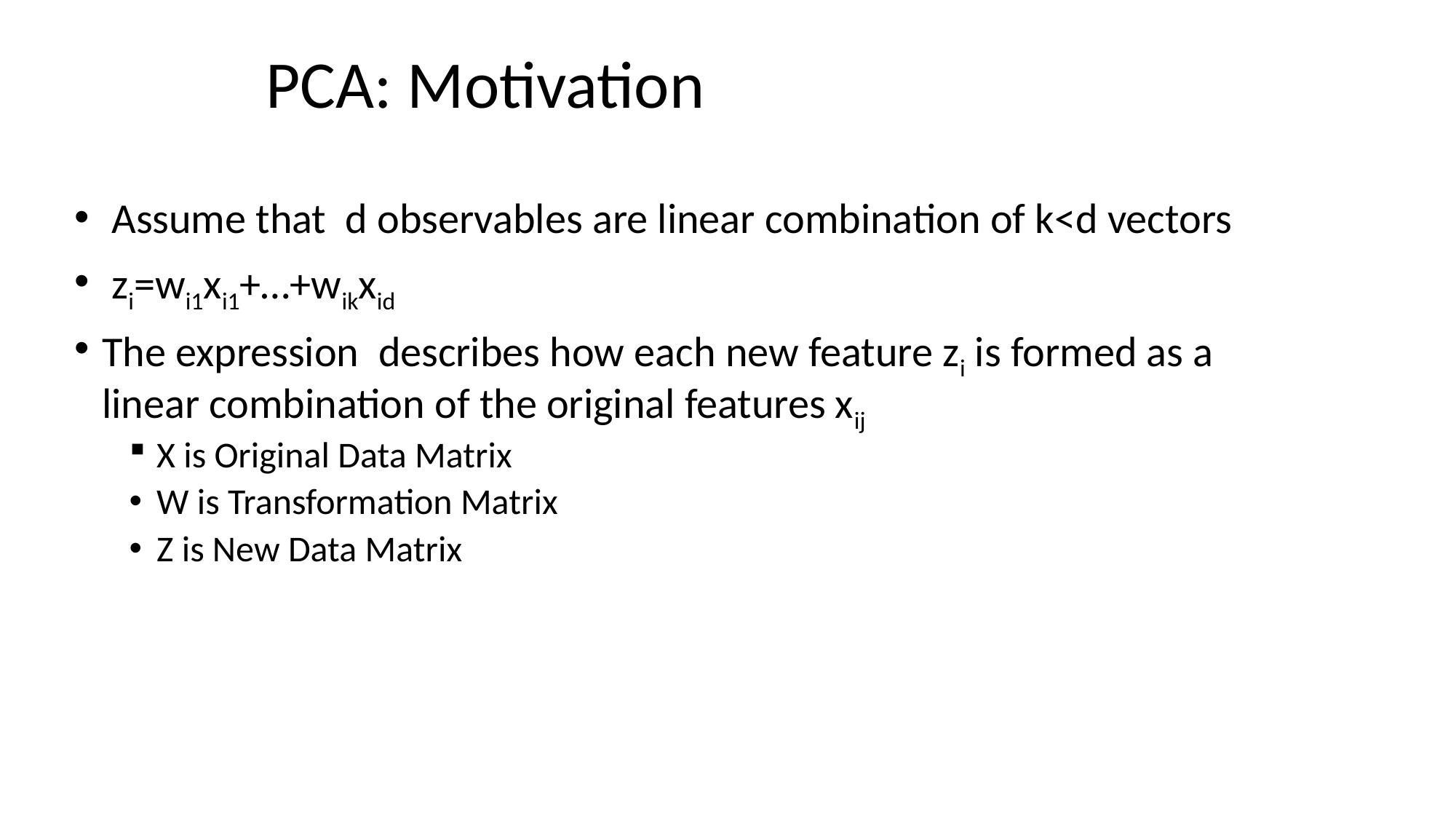

# PCA: Motivation
 Assume that  d observables are linear combination of k<d vectors
 zi=wi1xi1+…+wikxid
The expression  describes how each new feature zi is formed as a linear combination of the original features xij
X is Original Data Matrix
W is Transformation Matrix
Z is New Data Matrix
20